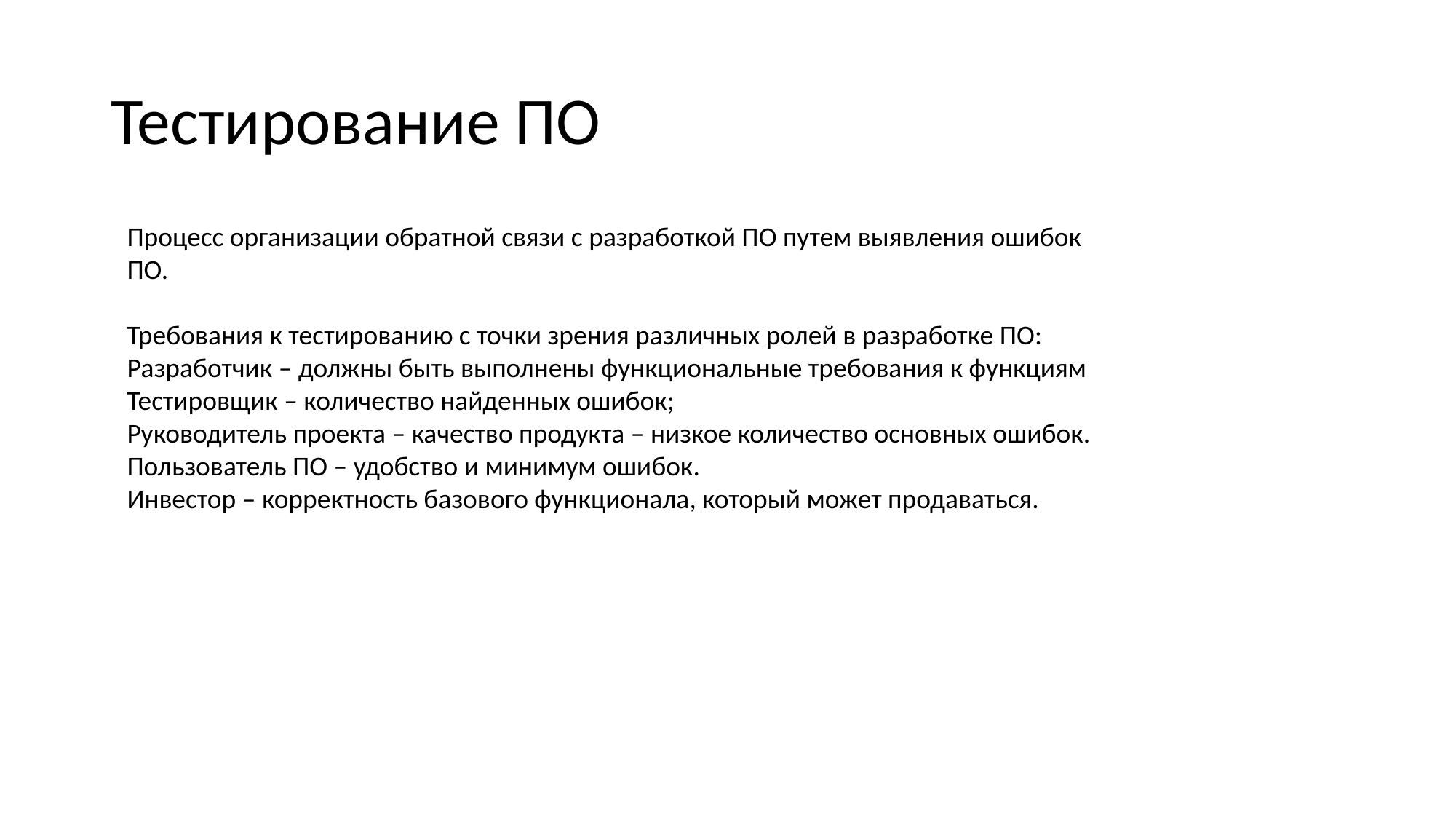

# Тестирование ПО
Процесс организации обратной связи с разработкой ПО путем выявления ошибок ПО.

Требования к тестированию с точки зрения различных ролей в разработке ПО:
Разработчик – должны быть выполнены функциональные требования к функциям
Тестировщик – количество найденных ошибок;
Руководитель проекта – качество продукта – низкое количество основных ошибок.
Пользователь ПО – удобство и минимум ошибок.
Инвестор – корректность базового функционала, который может продаваться.